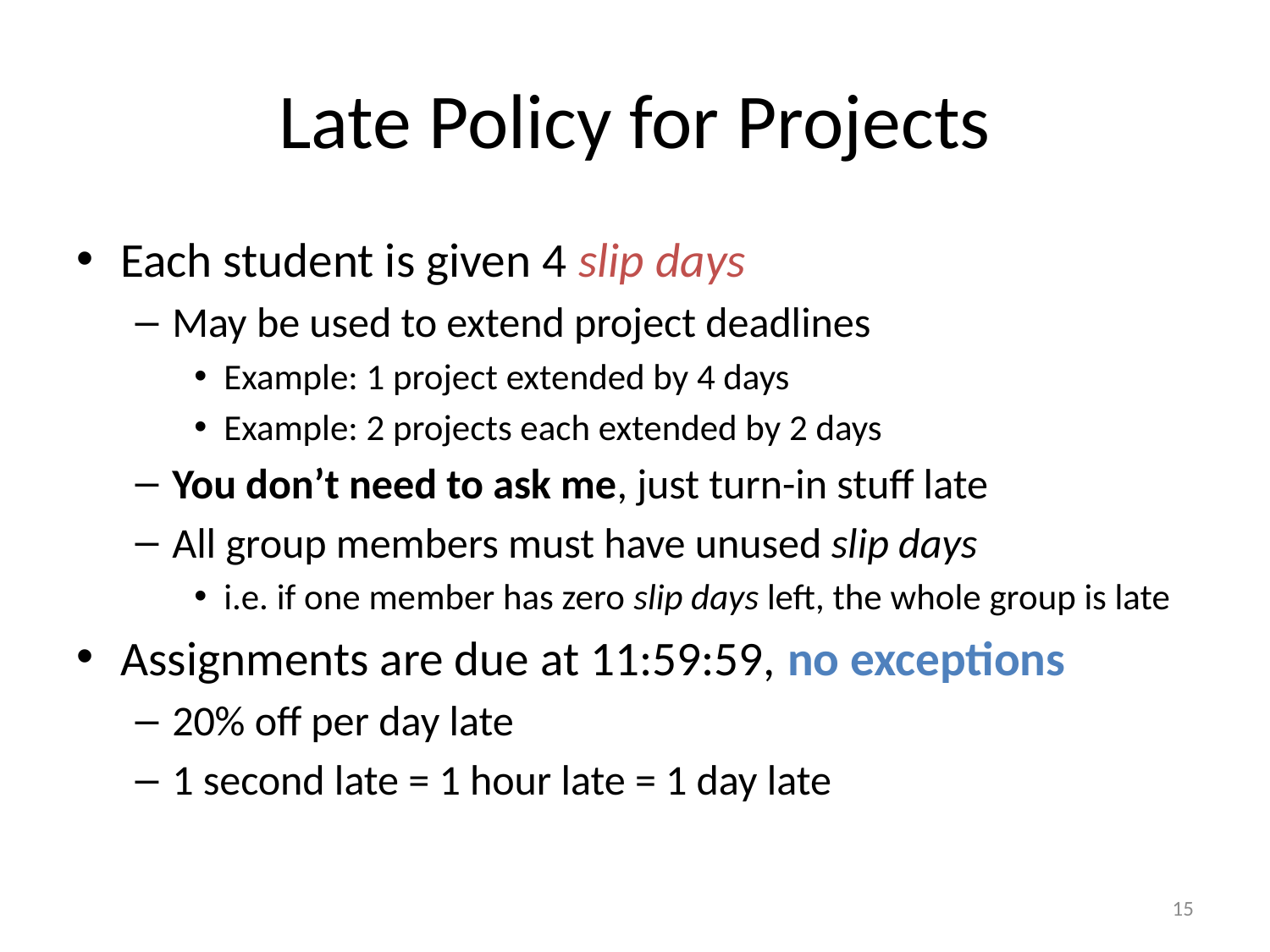

# Late Policy for Projects
Each student is given 4 slip days
May be used to extend project deadlines
Example: 1 project extended by 4 days
Example: 2 projects each extended by 2 days
You don’t need to ask me, just turn-in stuff late
All group members must have unused slip days
i.e. if one member has zero slip days left, the whole group is late
Assignments are due at 11:59:59, no exceptions
20% off per day late
1 second late = 1 hour late = 1 day late
15